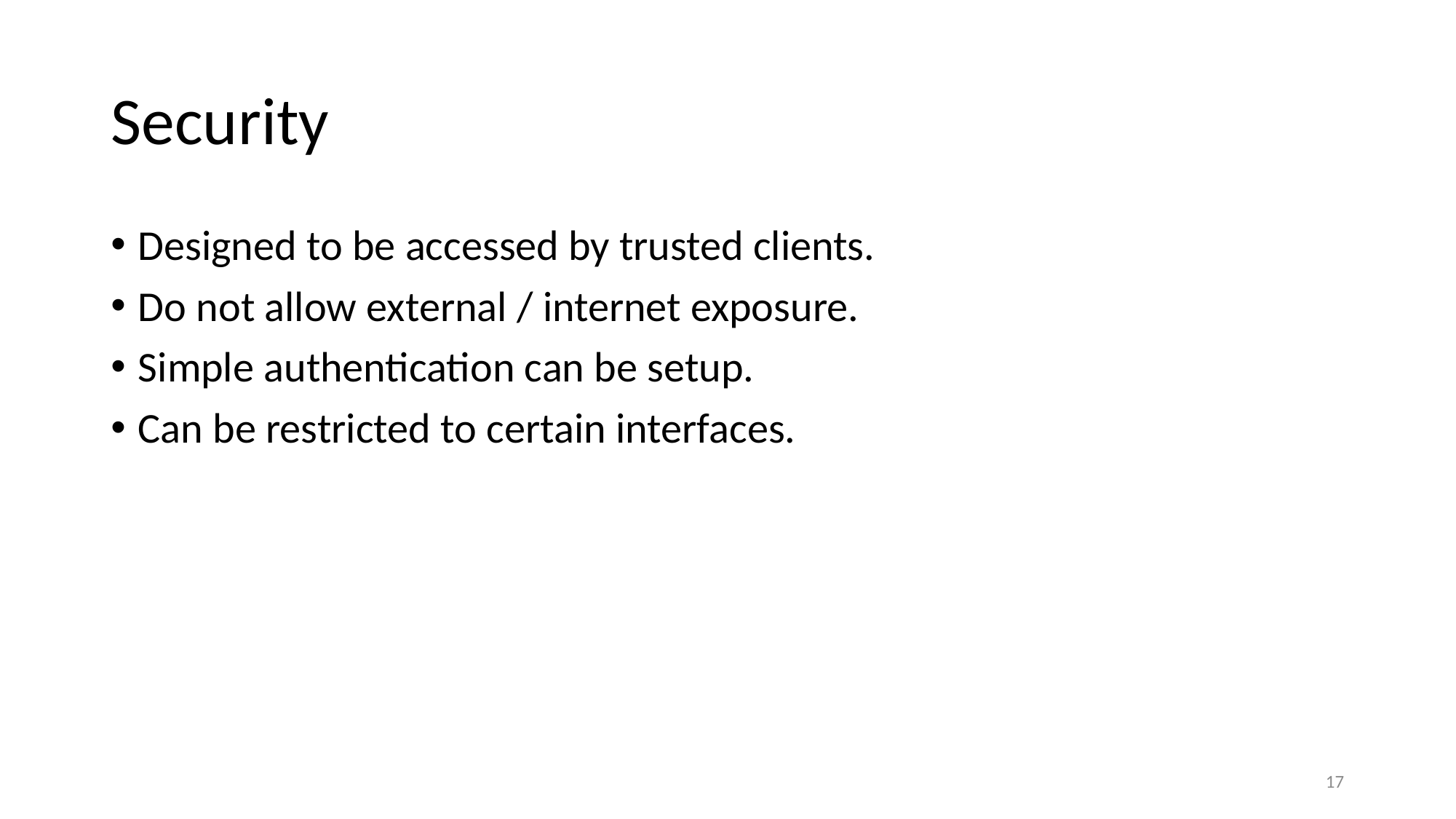

# Security
Designed to be accessed by trusted clients.
Do not allow external / internet exposure.
Simple authentication can be setup.
Can be restricted to certain interfaces.
17